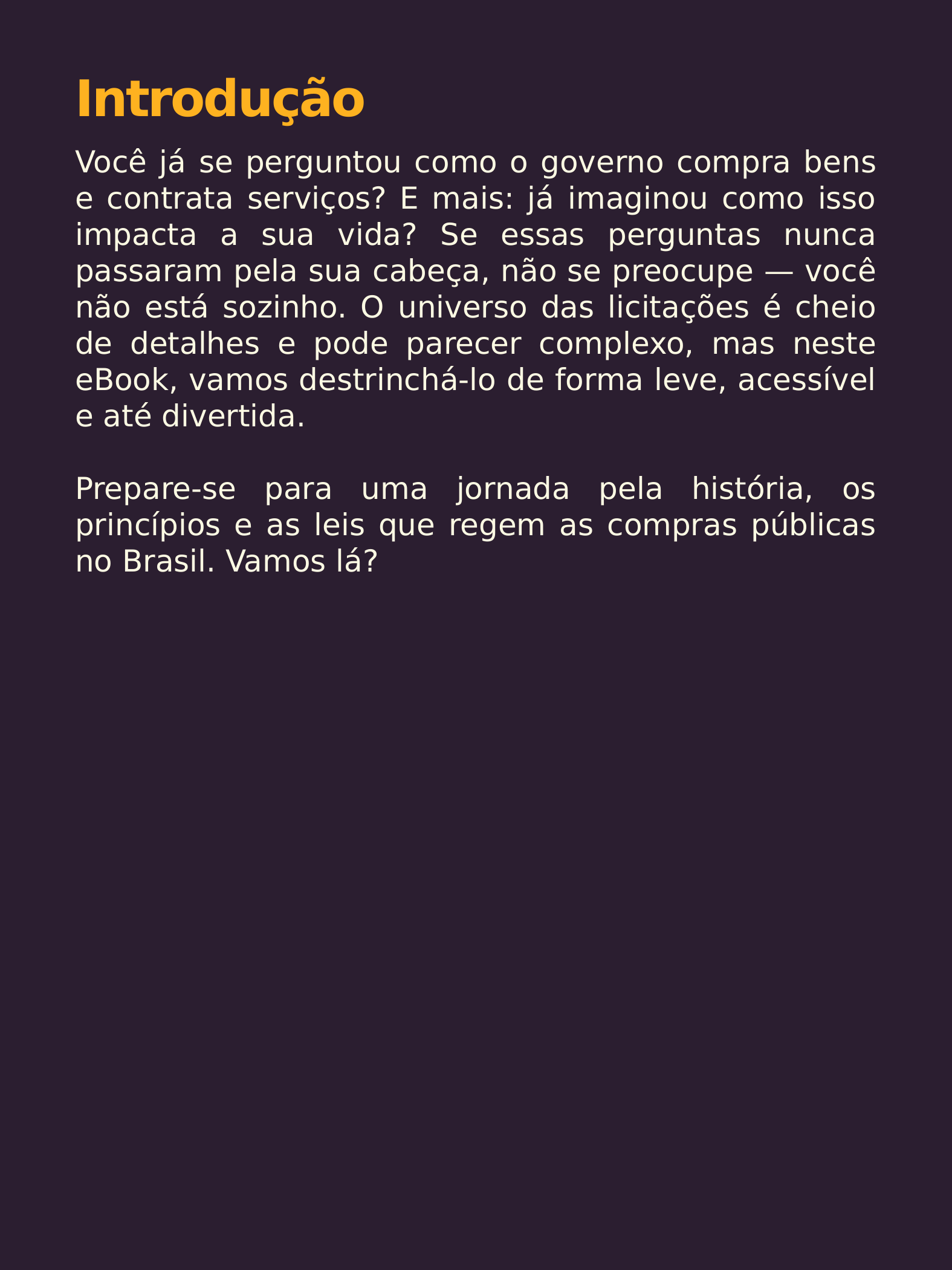

Introdução
Fontes x8:
Verdana
16x
32x
40x
48x
56x
64x
Você já se perguntou como o governo compra bens e contrata serviços? E mais: já imaginou como isso impacta a sua vida? Se essas perguntas nunca passaram pela sua cabeça, não se preocupe — você não está sozinho. O universo das licitações é cheio de detalhes e pode parecer complexo, mas neste eBook, vamos destrinchá-lo de forma leve, acessível e até divertida.

Prepare-se para uma jornada pela história, os princípios e as leis que regem as compras públicas no Brasil. Vamos lá?